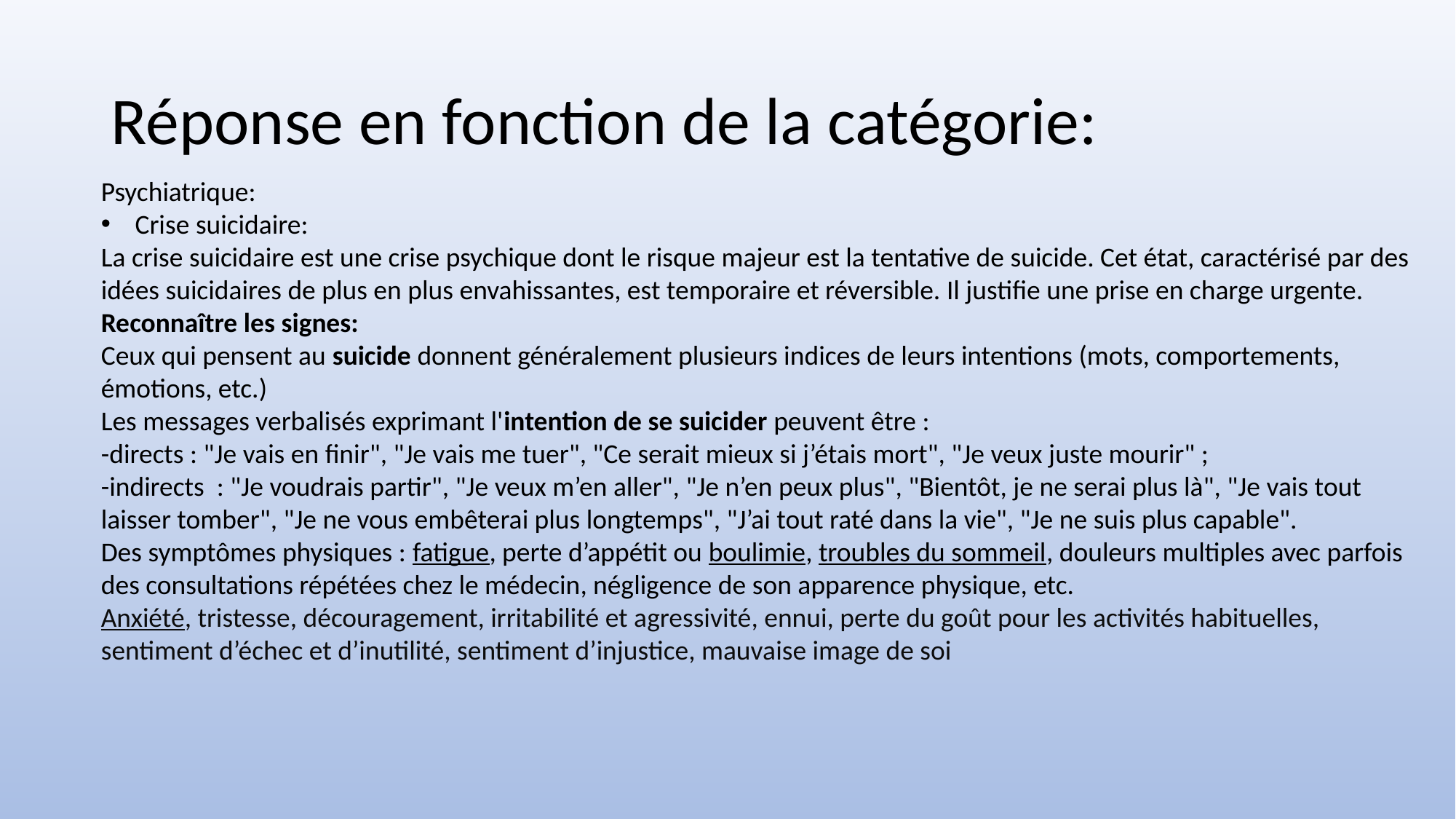

# Réponse en fonction de la catégorie:
Psychiatrique:
Crise suicidaire:
La crise suicidaire est une crise psychique dont le risque majeur est la tentative de suicide. Cet état, caractérisé par des idées suicidaires de plus en plus envahissantes, est temporaire et réversible. Il justifie une prise en charge urgente.
Reconnaître les signes:
Ceux qui pensent au suicide donnent généralement plusieurs indices de leurs intentions (mots, comportements, émotions, etc.)
Les messages verbalisés exprimant l'intention de se suicider peuvent être :
-directs : "Je vais en finir", "Je vais me tuer", "Ce serait mieux si j’étais mort", "Je veux juste mourir" ;
-indirects  : "Je voudrais partir", "Je veux m’en aller", "Je n’en peux plus", "Bientôt, je ne serai plus là", "Je vais tout laisser tomber", "Je ne vous embêterai plus longtemps", "J’ai tout raté dans la vie", "Je ne suis plus capable".
Des symptômes physiques : fatigue, perte d’appétit ou boulimie, troubles du sommeil, douleurs multiples avec parfois des consultations répétées chez le médecin, négligence de son apparence physique, etc.
Anxiété, tristesse, découragement, irritabilité et agressivité, ennui, perte du goût pour les activités habituelles, sentiment d’échec et d’inutilité, sentiment d’injustice, mauvaise image de soi